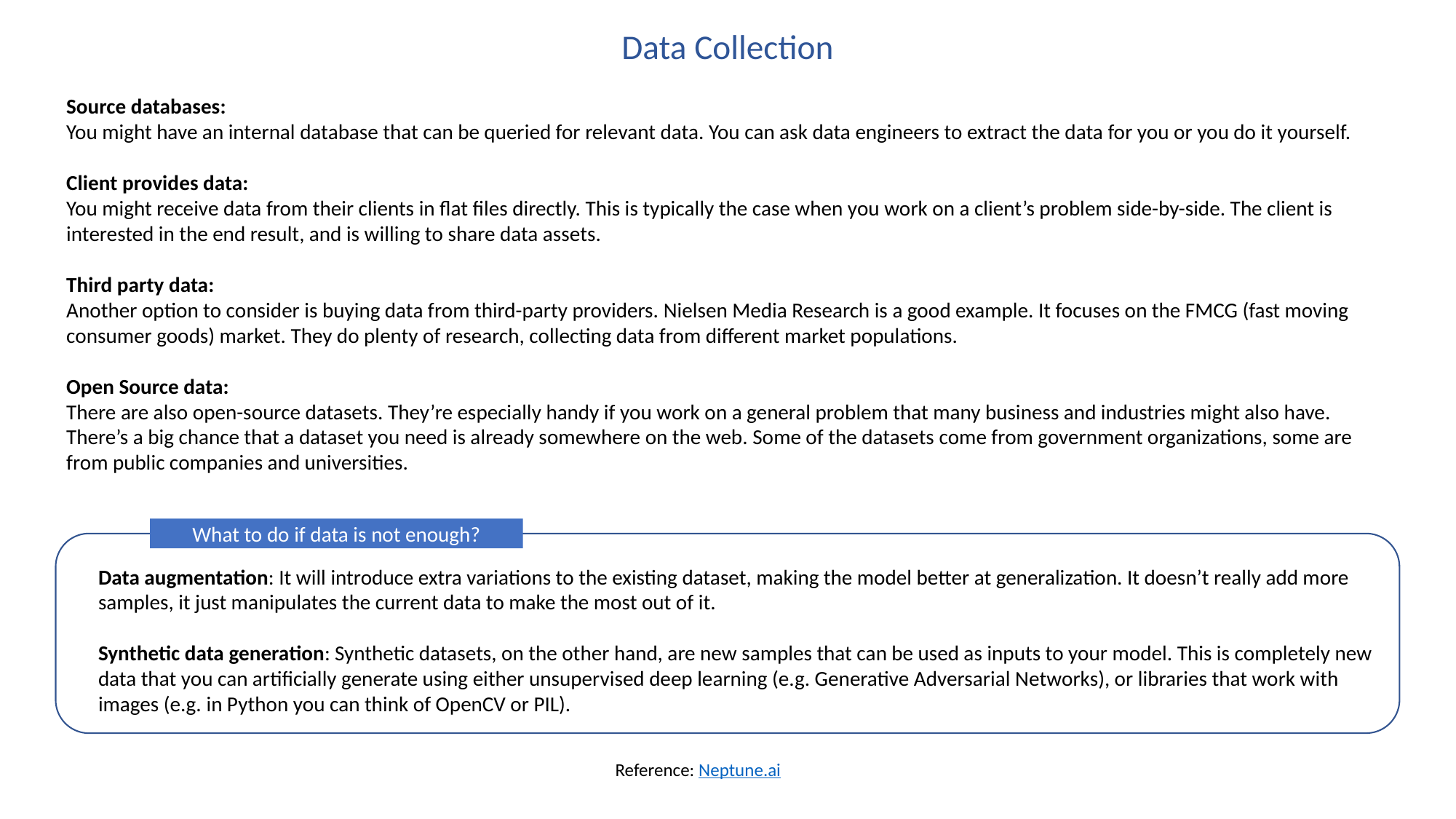

# Data Collection
Source databases:
You might have an internal database that can be queried for relevant data. You can ask data engineers to extract the data for you or you do it yourself.

Client provides data:
You might receive data from their clients in flat files directly. This is typically the case when you work on a client’s problem side-by-side. The client is interested in the end result, and is willing to share data assets.

Third party data:
Another option to consider is buying data from third-party providers. Nielsen Media Research is a good example. It focuses on the FMCG (fast moving consumer goods) market. They do plenty of research, collecting data from different market populations.

Open Source data:
There are also open-source datasets. They’re especially handy if you work on a general problem that many business and industries might also have. There’s a big chance that a dataset you need is already somewhere on the web. Some of the datasets come from government organizations, some are from public companies and universities.
What to do if data is not enough?

Data augmentation: It will introduce extra variations to the existing dataset, making the model better at generalization. It doesn’t really add more samples, it just manipulates the current data to make the most out of it.

Synthetic data generation: Synthetic datasets, on the other hand, are new samples that can be used as inputs to your model. This is completely new data that you can artificially generate using either unsupervised deep learning (e.g. Generative Adversarial Networks), or libraries that work with images (e.g. in Python you can think of OpenCV or PIL).
Reference: Neptune.ai